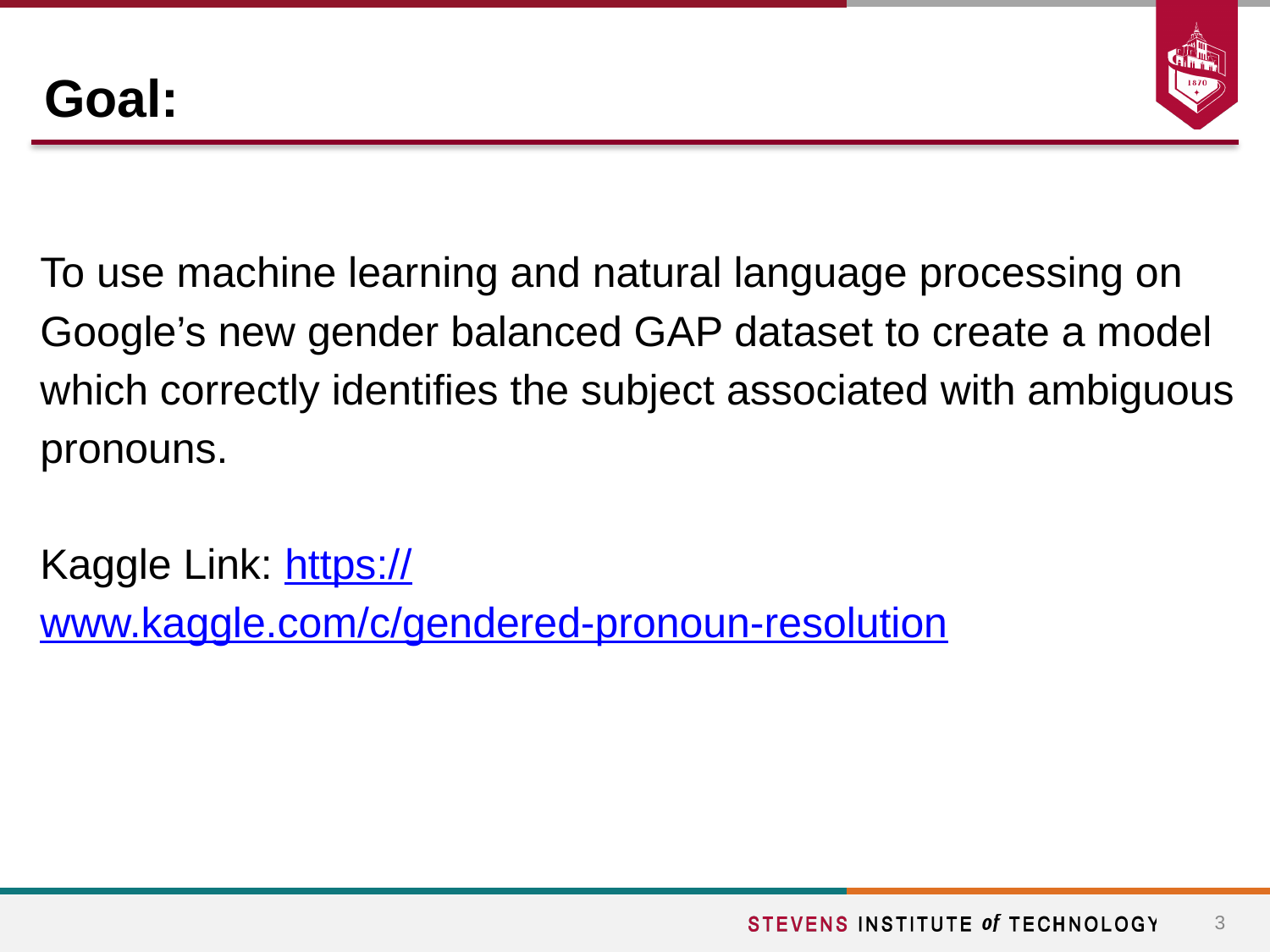

# Goal:
To use machine learning and natural language processing on Google’s new gender balanced GAP dataset to create a model which correctly identifies the subject associated with ambiguous pronouns.

Kaggle Link: https://www.kaggle.com/c/gendered-pronoun-resolution

3